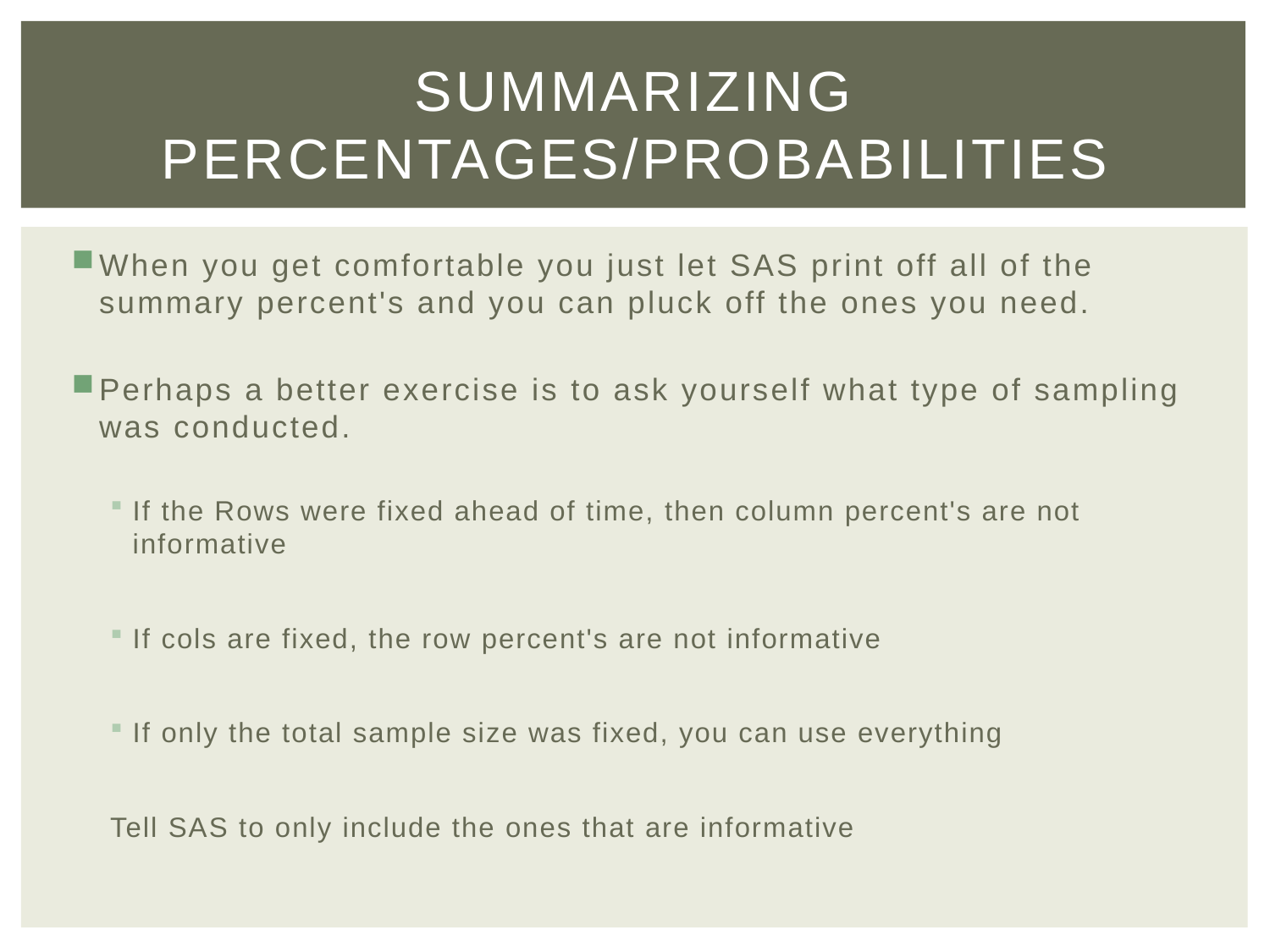

# Summarizing percentages/Probabilities
When you get comfortable you just let SAS print off all of the summary percent's and you can pluck off the ones you need.

Perhaps a better exercise is to ask yourself what type of sampling was conducted.

If the Rows were fixed ahead of time, then column percent's are not informative

If cols are fixed, the row percent's are not informative

If only the total sample size was fixed, you can use everything

Tell SAS to only include the ones that are informative